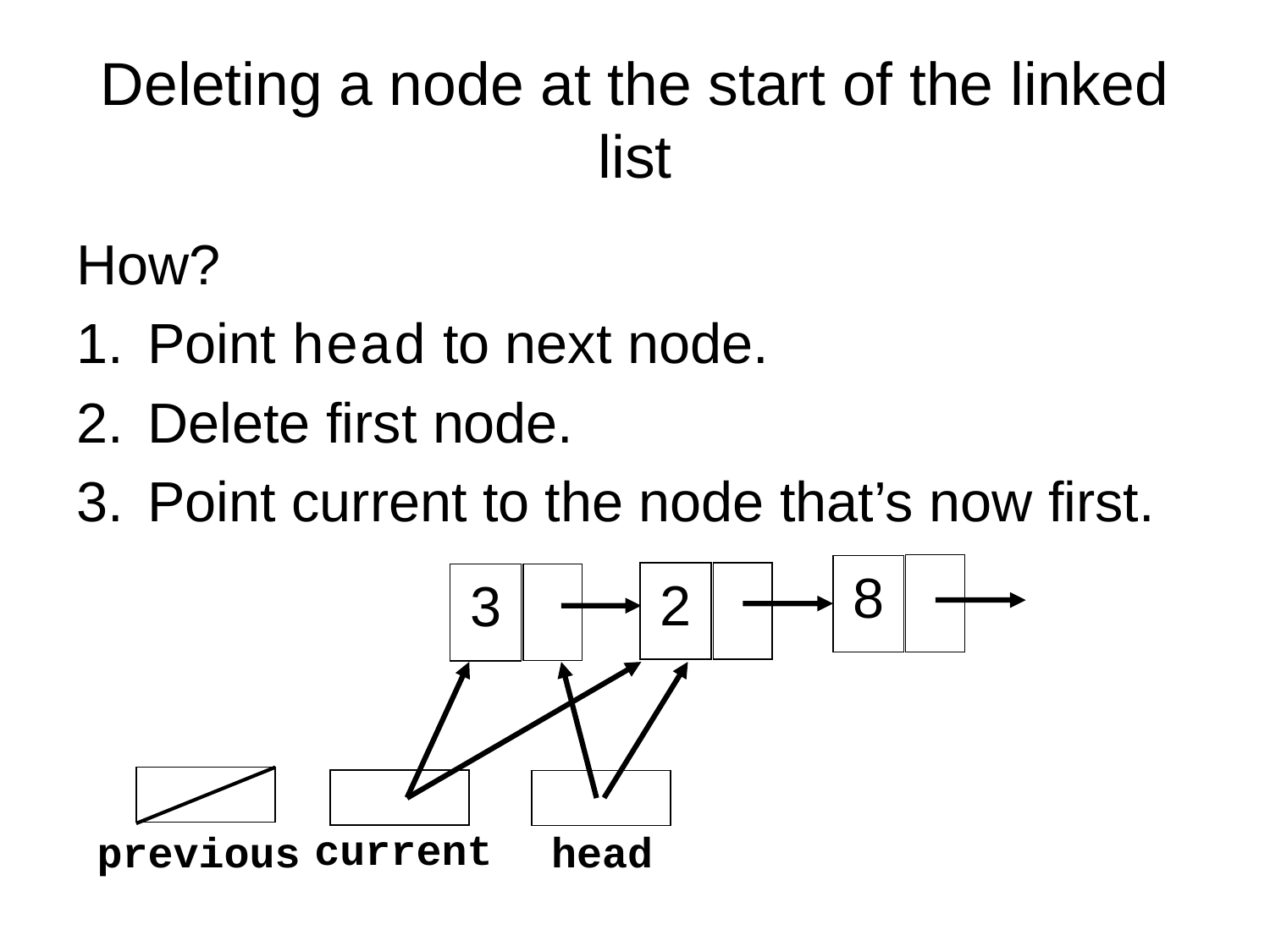

# Deleting a node at the start of the linked list
How?
Point head to next node.
Delete first node.
Point current to the node that’s now first.

8

2

3

current
previous
head